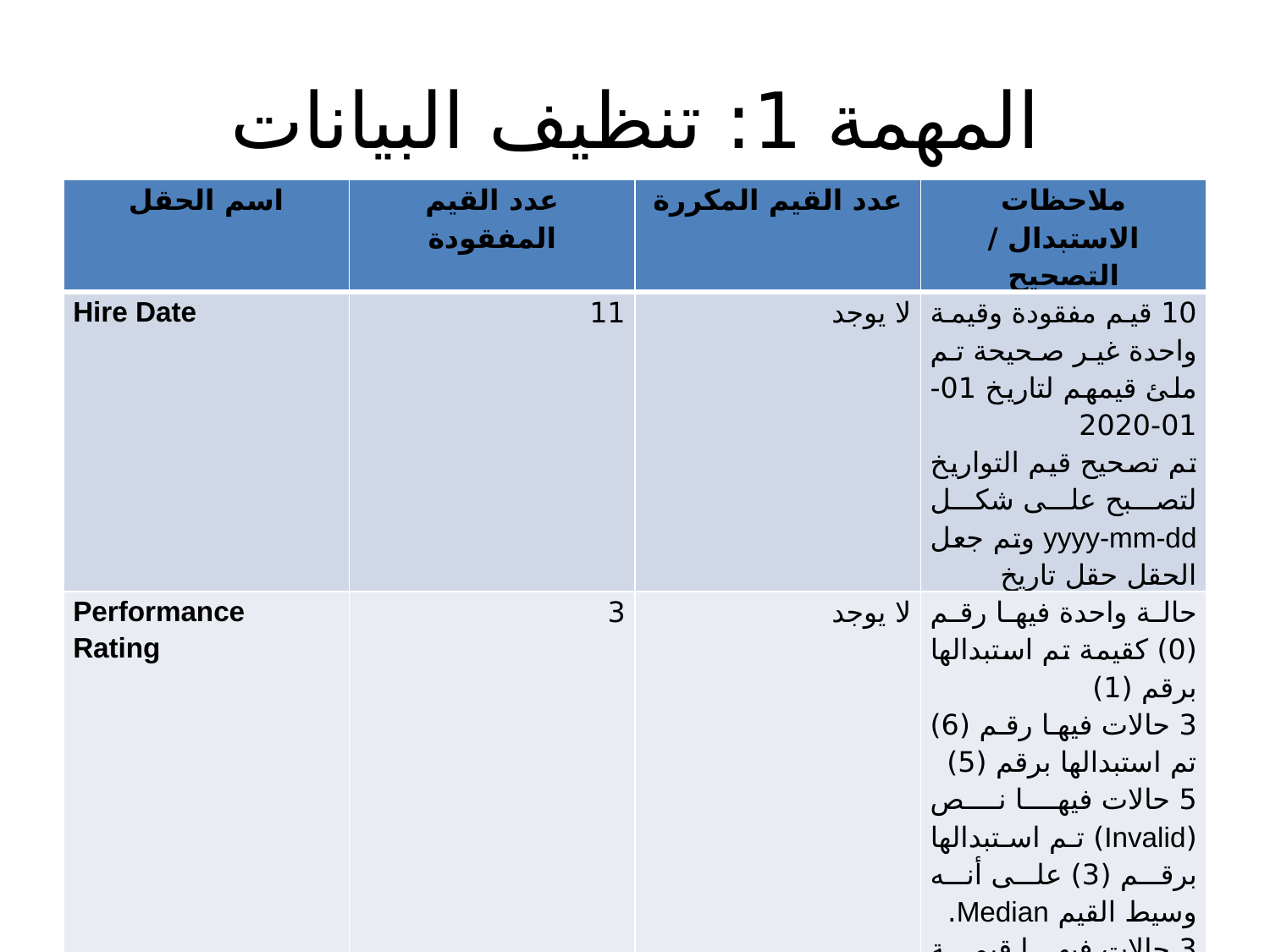

# المهمة 1: تنظيف البيانات
| اسم الحقل | عدد القيم المفقودة | عدد القيم المكررة | ملاحظات الاستبدال / التصحيح |
| --- | --- | --- | --- |
| Hire Date | 11 | لا يوجد | 10 قيم مفقودة وقيمة واحدة غير صحيحة تم ملئ قيمهم لتاريخ 01-01-2020 تم تصحيح قيم التواريخ لتصبح على شكل yyyy-mm-dd وتم جعل الحقل حقل تاريخ |
| Performance Rating | 3 | لا يوجد | حالة واحدة فيها رقم (0) كقيمة تم استبدالها برقم (1) 3 حالات فيها رقم (6) تم استبدالها برقم (5) 5 حالات فيها نص (Invalid) تم استبدالها برقم (3) على أنه وسيط القيم Median. 3 حالات فيها قيمة مفقودة تم استبدالها برقم (3) على أنه وسيط القيم Median. تم تحويل نوع الحقل لحقل رقمي بدون فواصل عشرية |